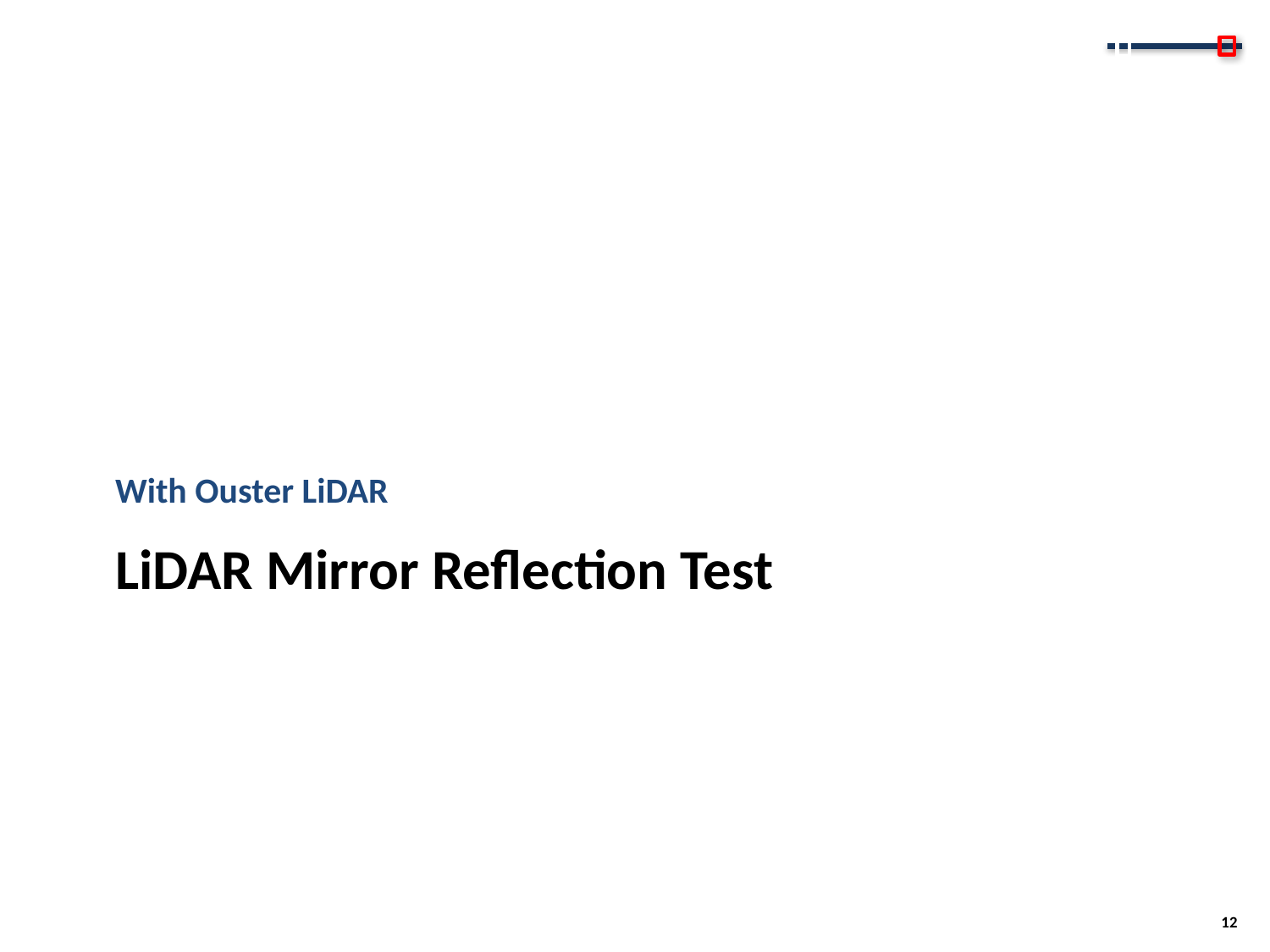

With Ouster LiDAR
# LiDAR Mirror Reflection Test

12